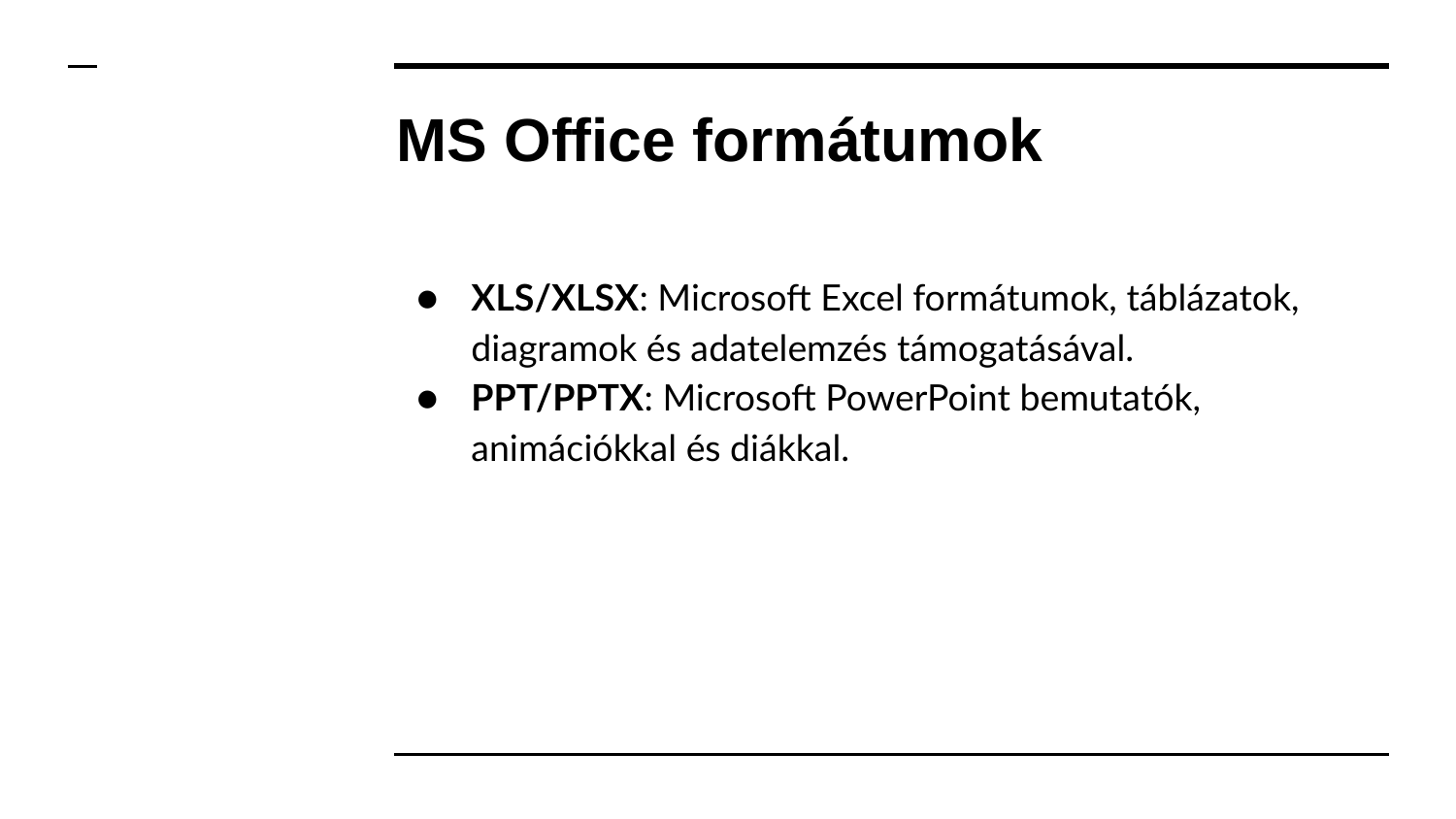

# MS Office formátumok
XLS/XLSX: Microsoft Excel formátumok, táblázatok, diagramok és adatelemzés támogatásával.
PPT/PPTX: Microsoft PowerPoint bemutatók, animációkkal és diákkal.